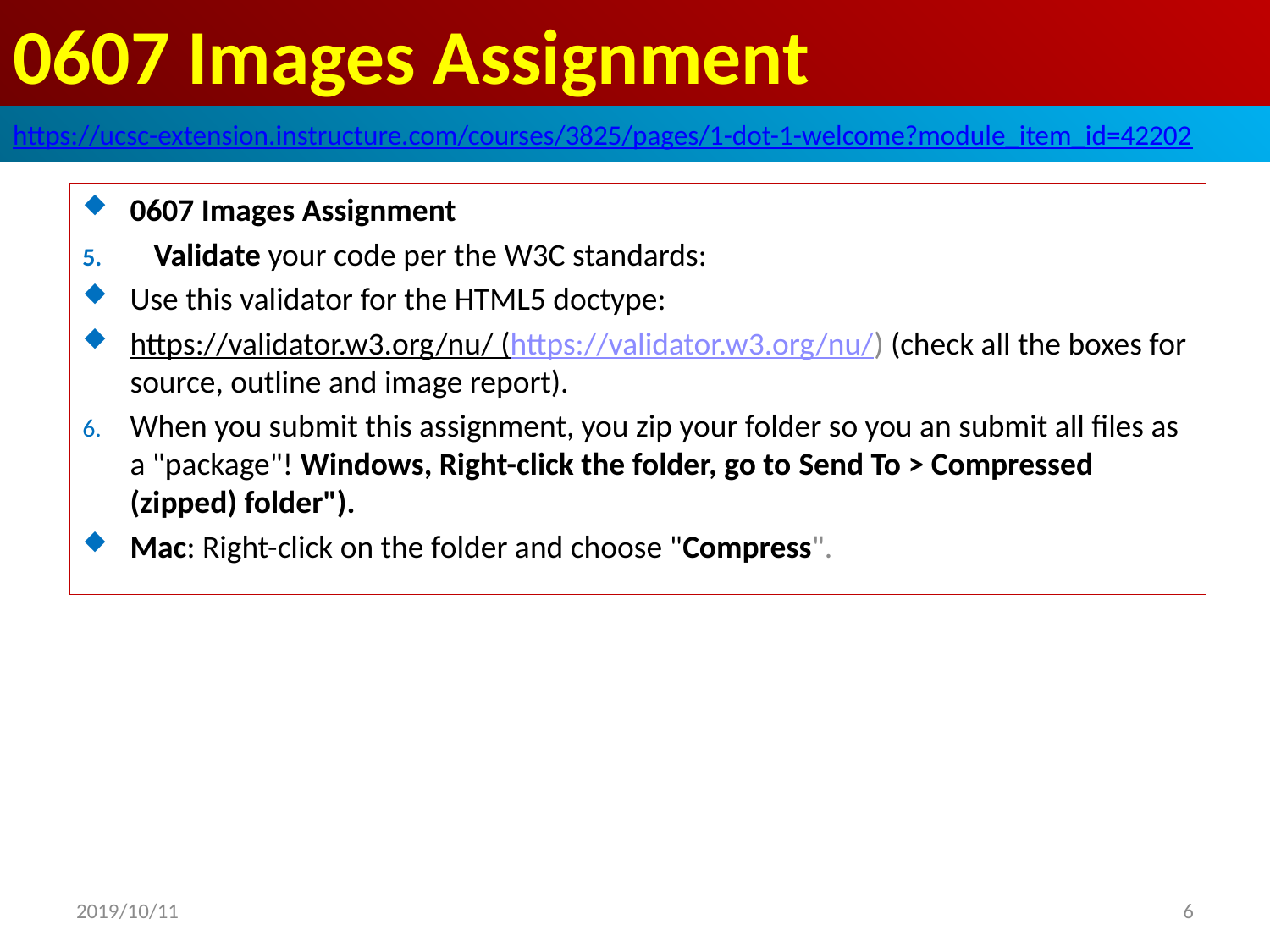

# 0607 Images Assignment

https://ucsc-extension.instructure.com/courses/3825/pages/1-dot-1-welcome?module_item_id=42202
0607 Images Assignment
Validate your code per the W3C standards:
Use this validator for the HTML5 doctype:
https://validator.w3.org/nu/ (https://validator.w3.org/nu/) (check all the boxes for source, outline and image report).
When you submit this assignment, you zip your folder so you an submit all files as a "package"! Windows, Right-click the folder, go to Send To > Compressed (zipped) folder").
Mac: Right-click on the folder and choose "Compress".

2019/10/11
6